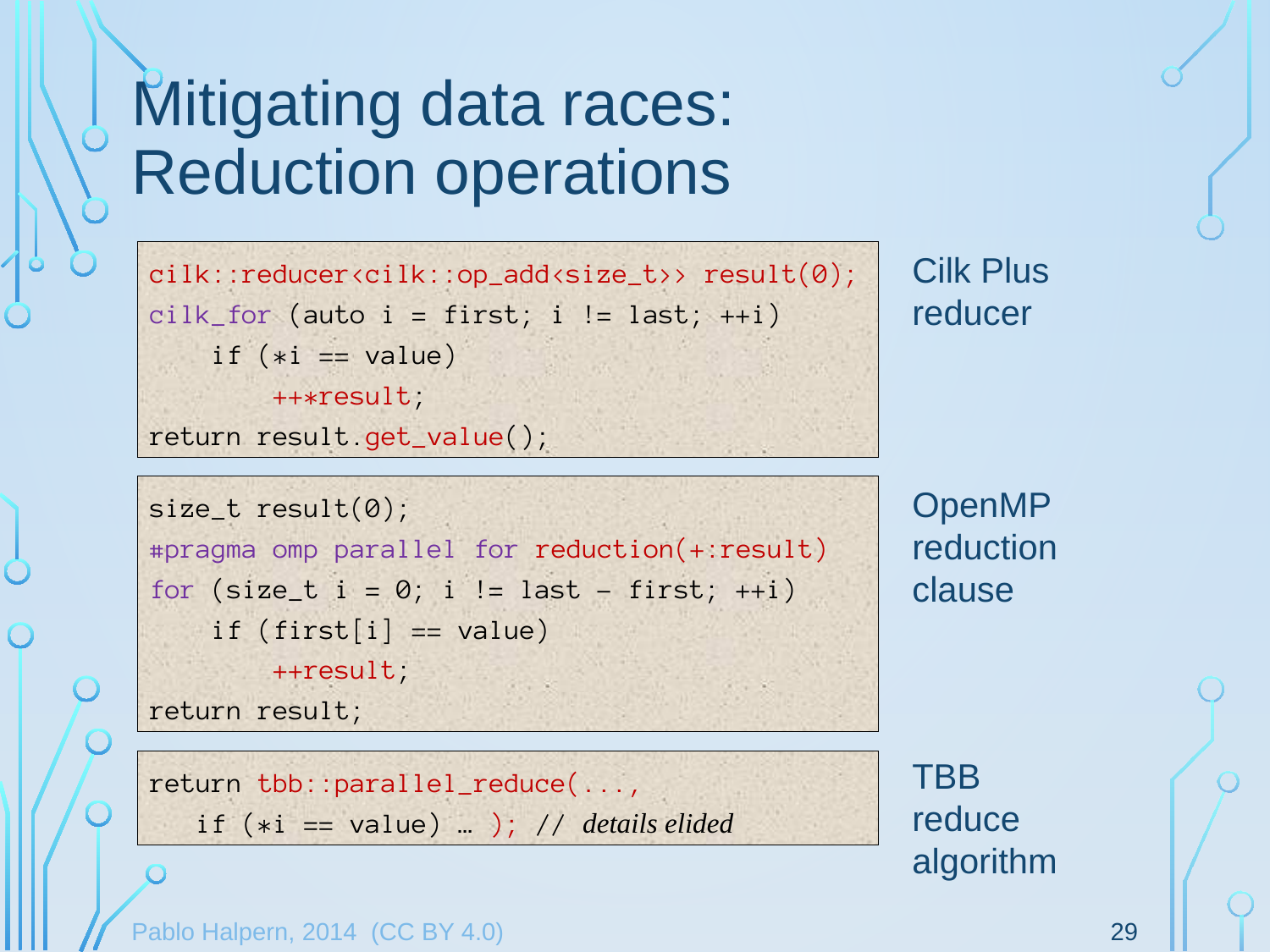

# Mitigating data races: Reduction operations
cilk::reducer<cilk::op_add<size_t>> result(0);
cilk_for (auto i = first; i != last; ++i)
    if (*i == value)
        ++*result;
return result.get_value();
Cilk Plus reducer
size_t result(0);
#pragma omp parallel for reduction(+:result)
for (size_t i = 0; i != last - first; ++i)
    if (first[i] == value)
        ++result;
return result;
OpenMP reduction clause
TBB reduce algorithm
return tbb::parallel_reduce(...,
   if (*i == value) … ); // details elided
29
Pablo Halpern, 2014  (CC BY 4.0)